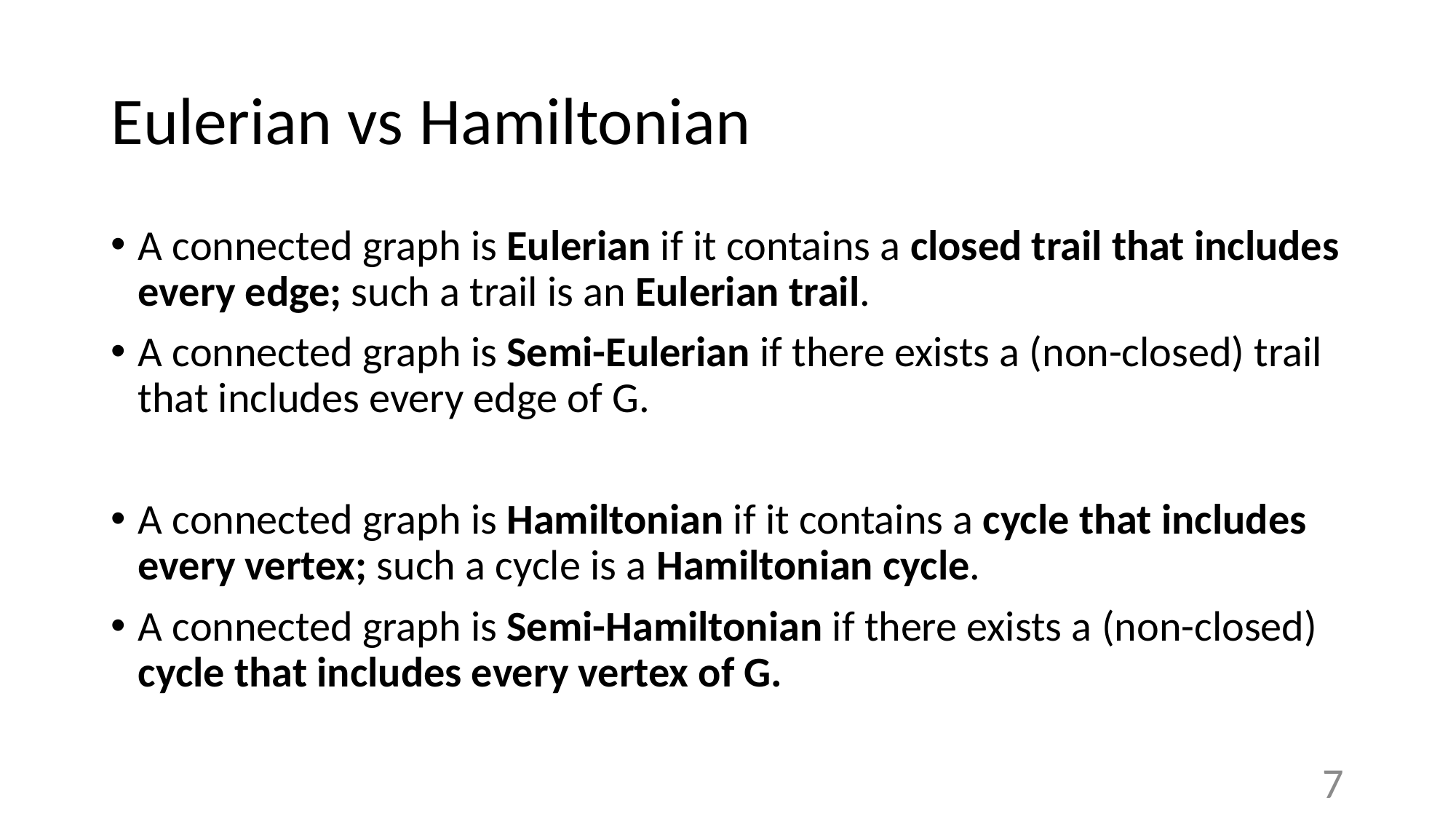

# Eulerian vs Hamiltonian
A connected graph is Eulerian if it contains a closed trail that includes every edge; such a trail is an Eulerian trail.
A connected graph is Semi-Eulerian if there exists a (non-closed) trail that includes every edge of G.

A connected graph is Hamiltonian if it contains a cycle that includes every vertex; such a cycle is a Hamiltonian cycle.
A connected graph is Semi-Hamiltonian if there exists a (non-closed) cycle that includes every vertex of G.

7